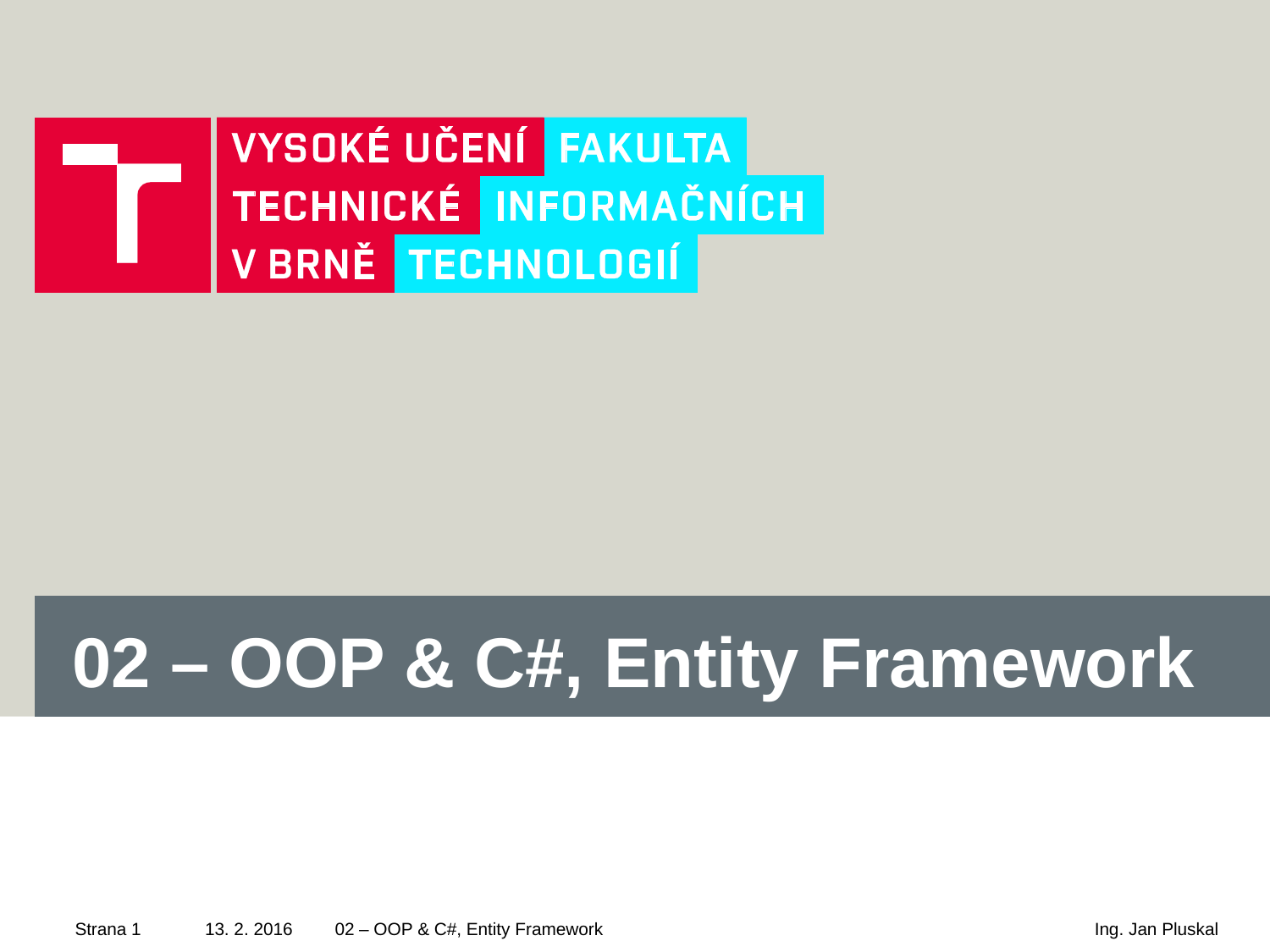

# 02 – OOP & C#, Entity Framework